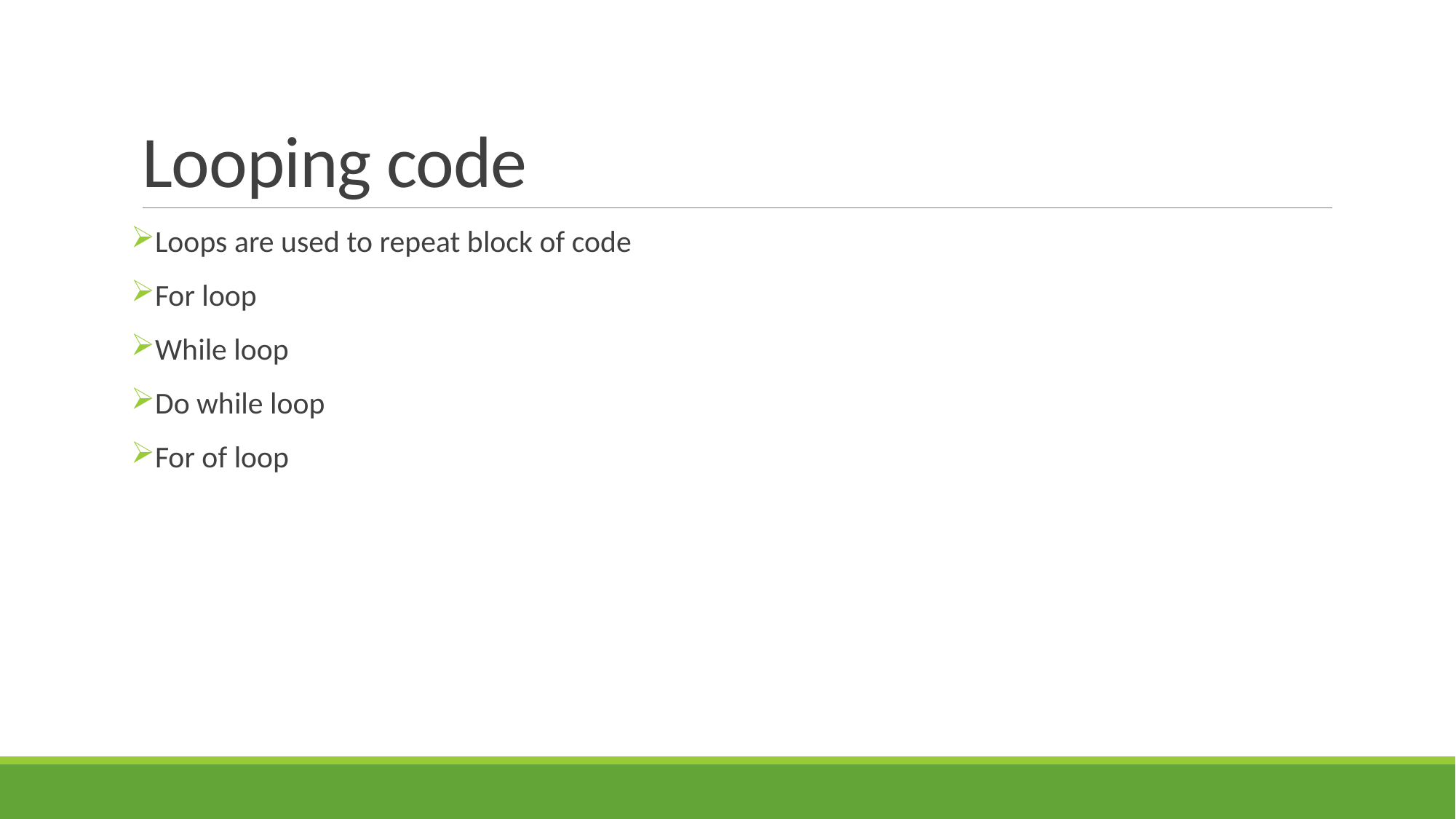

# Looping code
Loops are used to repeat block of code
For loop
While loop
Do while loop
For of loop